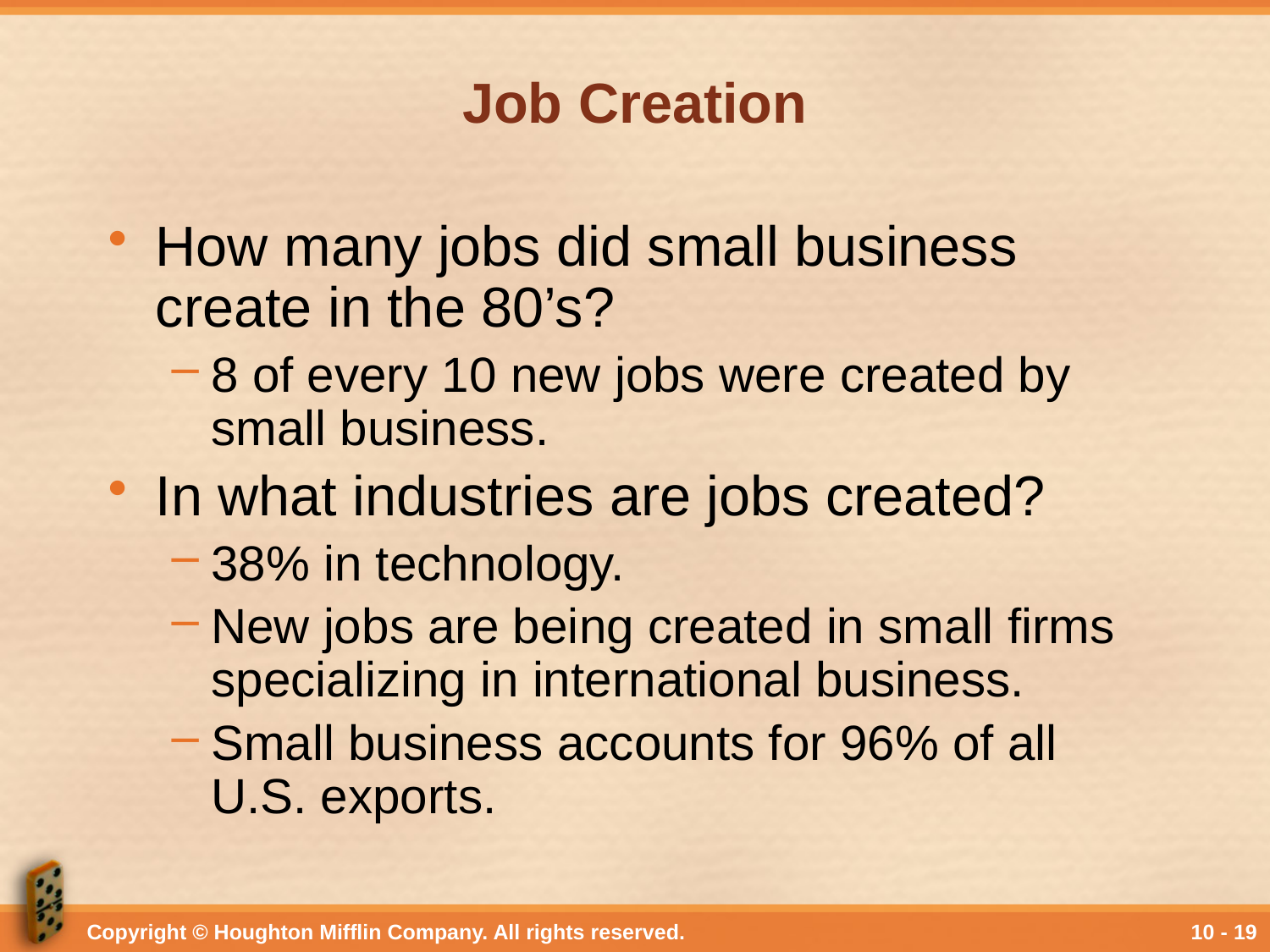

# Job Creation
How many jobs did small business create in the 80’s?
8 of every 10 new jobs were created by small business.
In what industries are jobs created?
38% in technology.
New jobs are being created in small firms specializing in international business.
Small business accounts for 96% of all U.S. exports.
Copyright © Houghton Mifflin Company. All rights reserved.
10 - 19